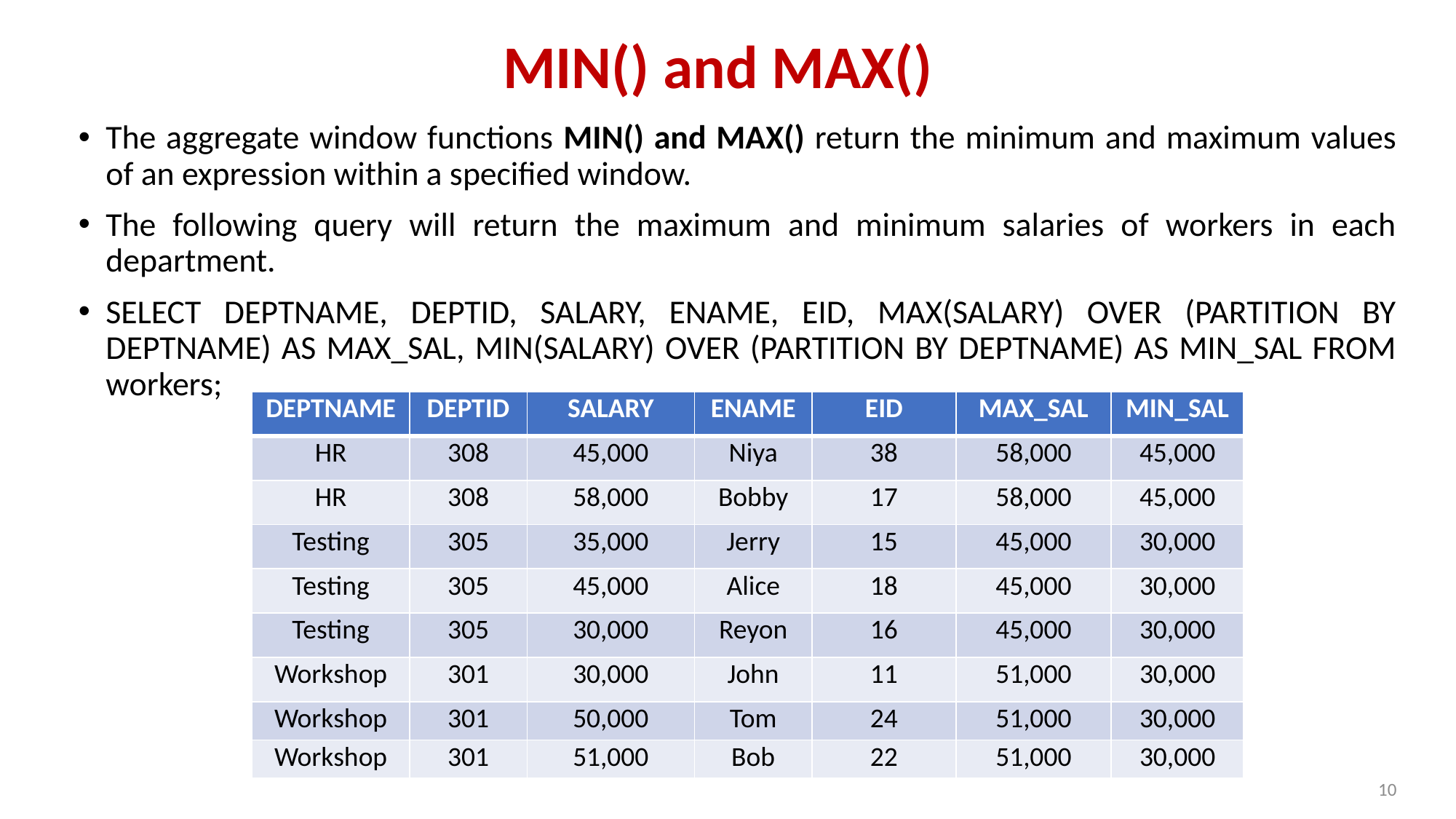

# MIN() and MAX()
The aggregate window functions MIN() and MAX() return the minimum and maximum values of an expression within a specified window.
The following query will return the maximum and minimum salaries of workers in each department.
SELECT DEPTNAME, DEPTID, SALARY, ENAME, EID, MAX(SALARY) OVER (PARTITION BY DEPTNAME) AS MAX_SAL, MIN(SALARY) OVER (PARTITION BY DEPTNAME) AS MIN_SAL FROM workers;
| DEPTNAME | DEPTID | SALARY | ENAME | EID | MAX\_SAL | MIN\_SAL |
| --- | --- | --- | --- | --- | --- | --- |
| HR | 308 | 45,000 | Niya | 38 | 58,000 | 45,000 |
| HR | 308 | 58,000 | Bobby | 17 | 58,000 | 45,000 |
| Testing | 305 | 35,000 | Jerry | 15 | 45,000 | 30,000 |
| Testing | 305 | 45,000 | Alice | 18 | 45,000 | 30,000 |
| Testing | 305 | 30,000 | Reyon | 16 | 45,000 | 30,000 |
| Workshop | 301 | 30,000 | John | 11 | 51,000 | 30,000 |
| Workshop | 301 | 50,000 | Tom | 24 | 51,000 | 30,000 |
| Workshop | 301 | 51,000 | Bob | 22 | 51,000 | 30,000 |
10